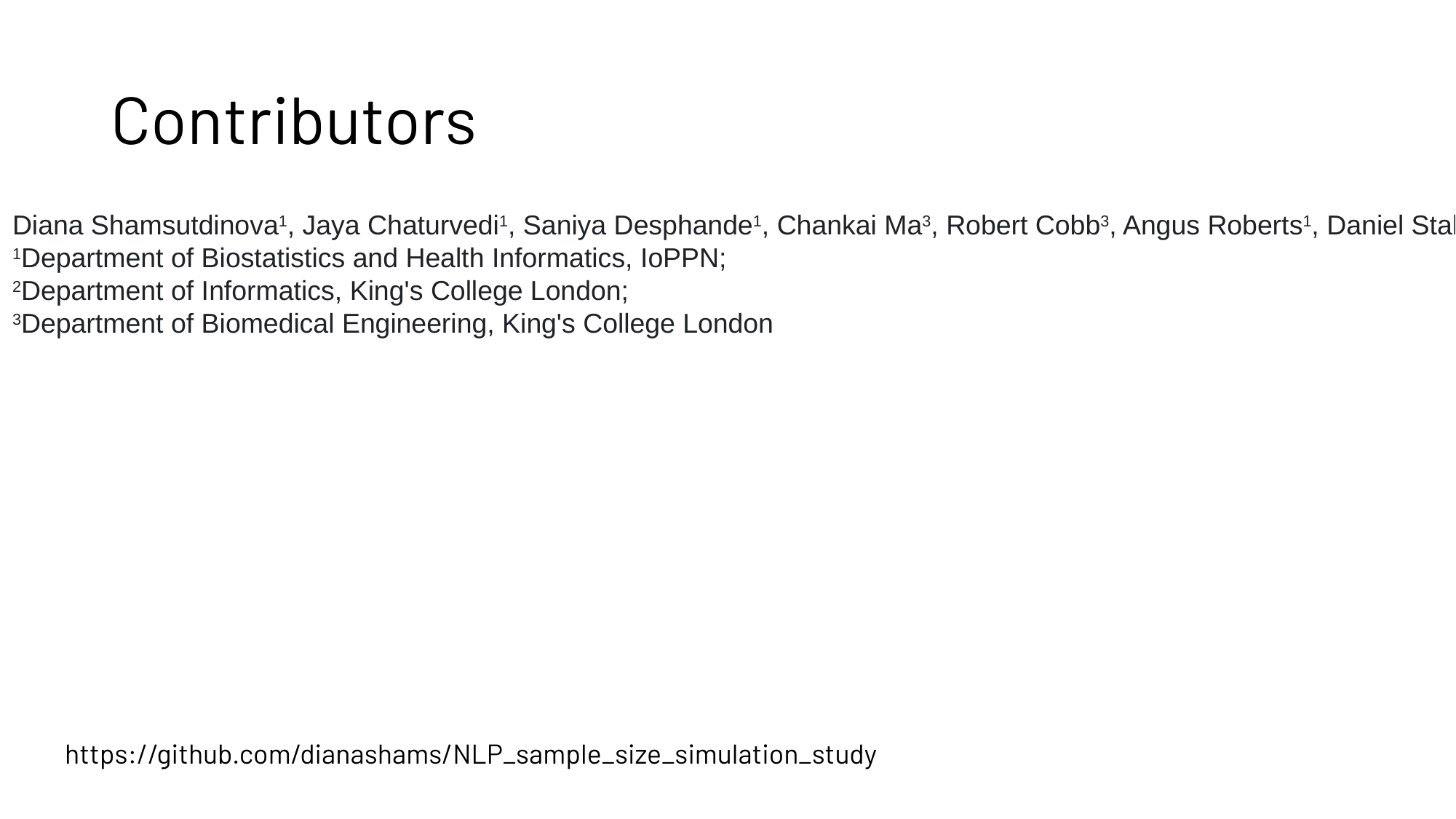

# Contributors
Diana Shamsutdinova1, Jaya Chaturvedi1, Saniya Desphande1, Chankai Ma3, Robert Cobb3, Angus Roberts1, Daniel Stahl1
1Department of Biostatistics and Health Informatics, IoPPN;
2Department of Informatics, King's College London;
3Department of Biomedical Engineering, King's College London

https://github.com/dianashams/NLP_sample_size_simulation_study